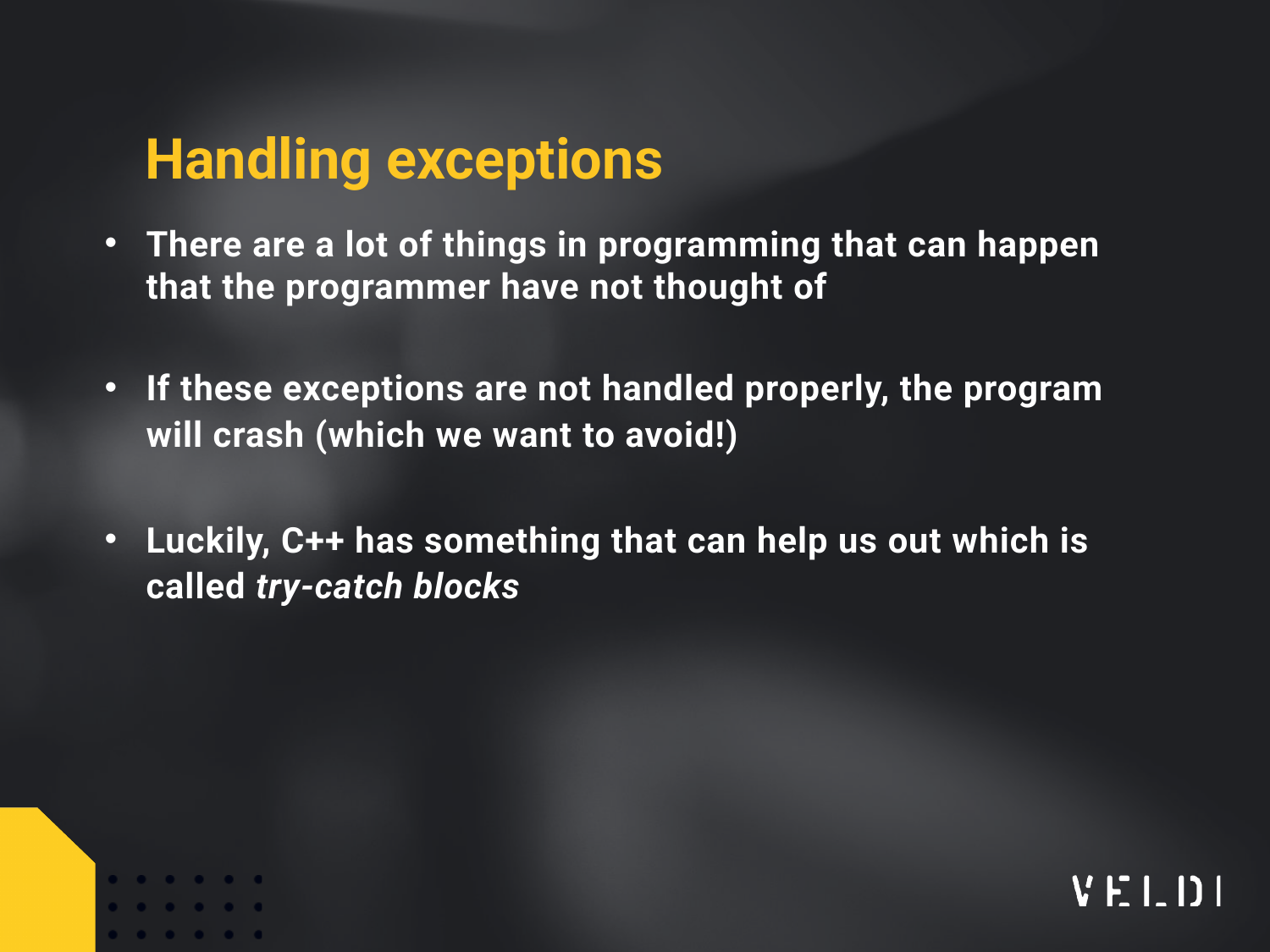

Handling exceptions
There are a lot of things in programming that can happen that the programmer have not thought of

If these exceptions are not handled properly, the program will crash (which we want to avoid!)

Luckily, C++ has something that can help us out which is called try-catch blocks